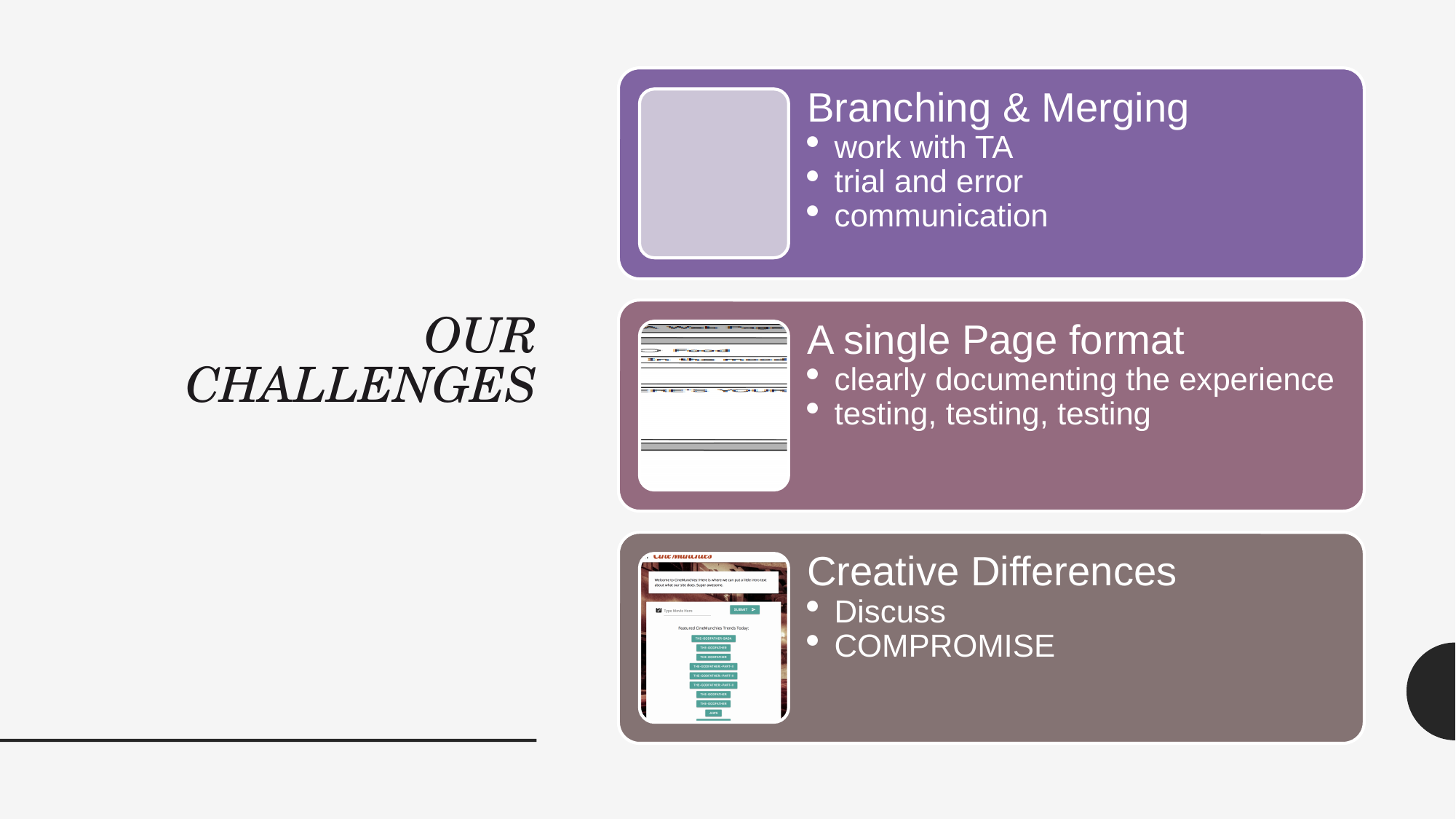

Our Challenges
Branching & Merging
work with TA
trial and error
communication

A single Page format
clearly documenting the experience
testing, testing, testing

Creative Differences
Discuss
COMPROMISE